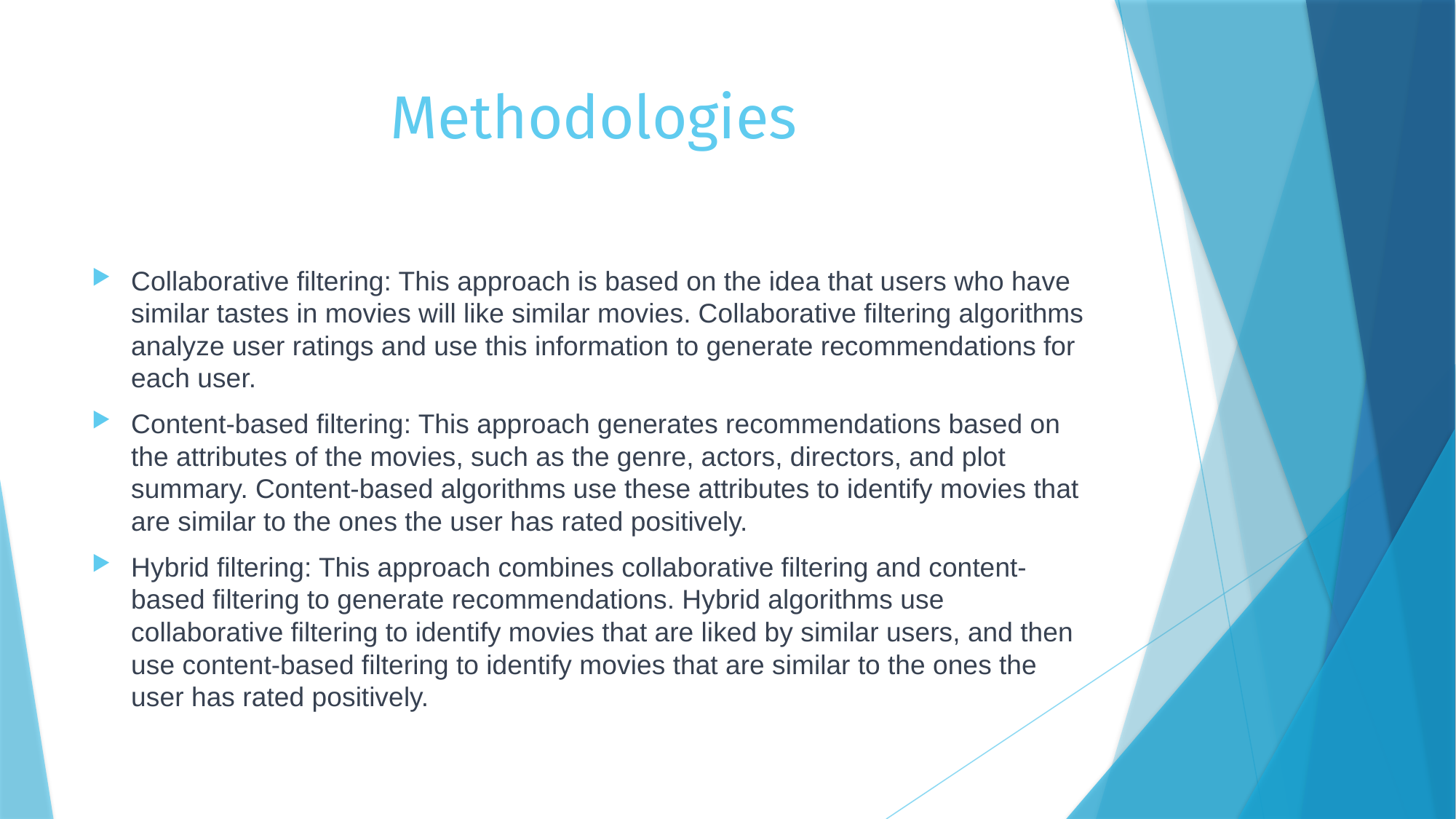

# Methodologies
Collaborative filtering: This approach is based on the idea that users who have similar tastes in movies will like similar movies. Collaborative filtering algorithms analyze user ratings and use this information to generate recommendations for each user.
Content-based filtering: This approach generates recommendations based on the attributes of the movies, such as the genre, actors, directors, and plot summary. Content-based algorithms use these attributes to identify movies that are similar to the ones the user has rated positively.
Hybrid filtering: This approach combines collaborative filtering and content-based filtering to generate recommendations. Hybrid algorithms use collaborative filtering to identify movies that are liked by similar users, and then use content-based filtering to identify movies that are similar to the ones the user has rated positively.